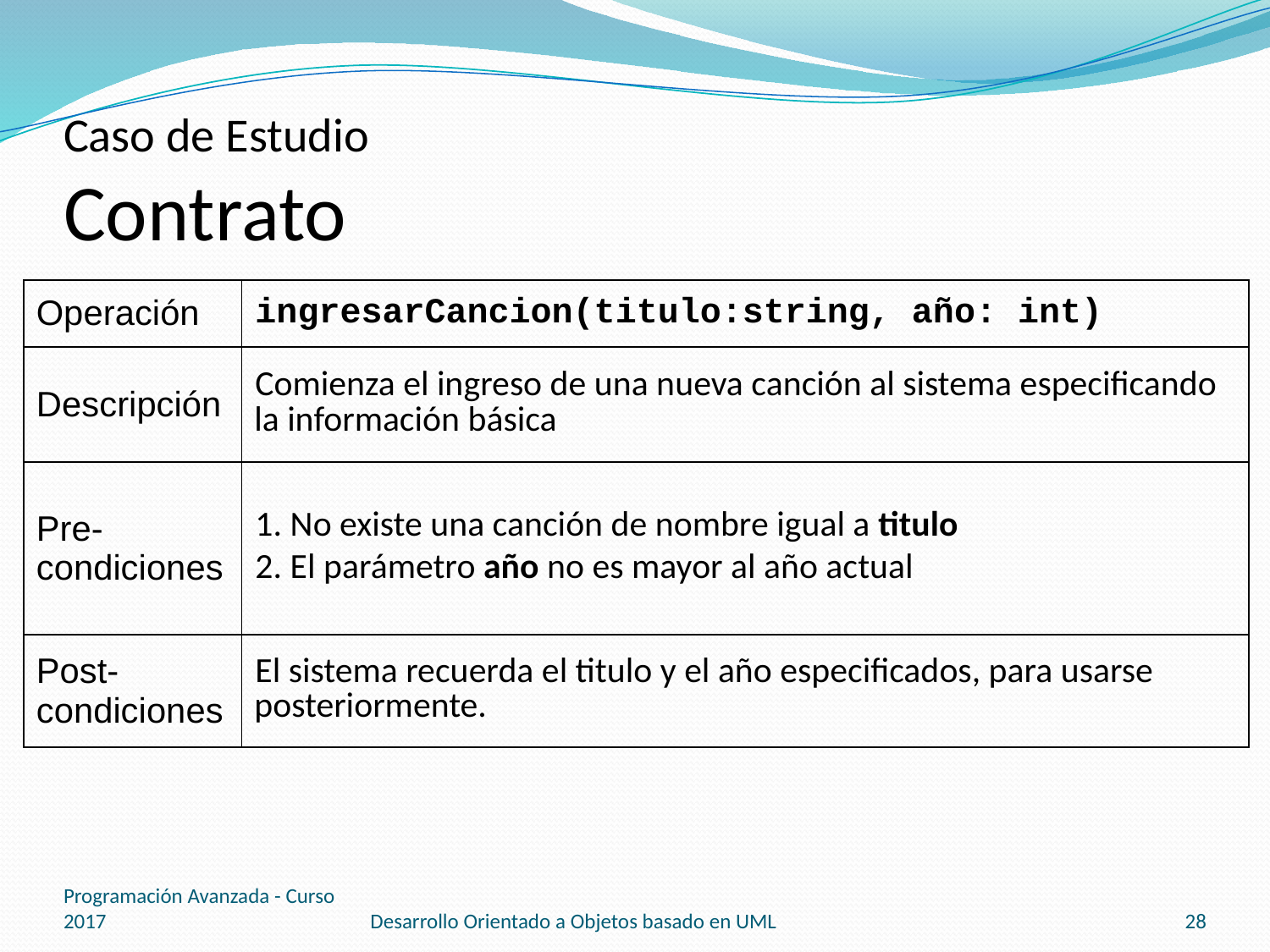

# Caso de Estudio Contrato
| Operación | ingresarCancion(titulo:string, año: int) |
| --- | --- |
| Descripción | Comienza el ingreso de una nueva canción al sistema especificando la información básica |
| Pre-condiciones | 1. No existe una canción de nombre igual a titulo 2. El parámetro año no es mayor al año actual |
| Post- condiciones | El sistema recuerda el titulo y el año especificados, para usarse posteriormente. |
Programación Avanzada - Curso 2017
Desarrollo Orientado a Objetos basado en UML
28